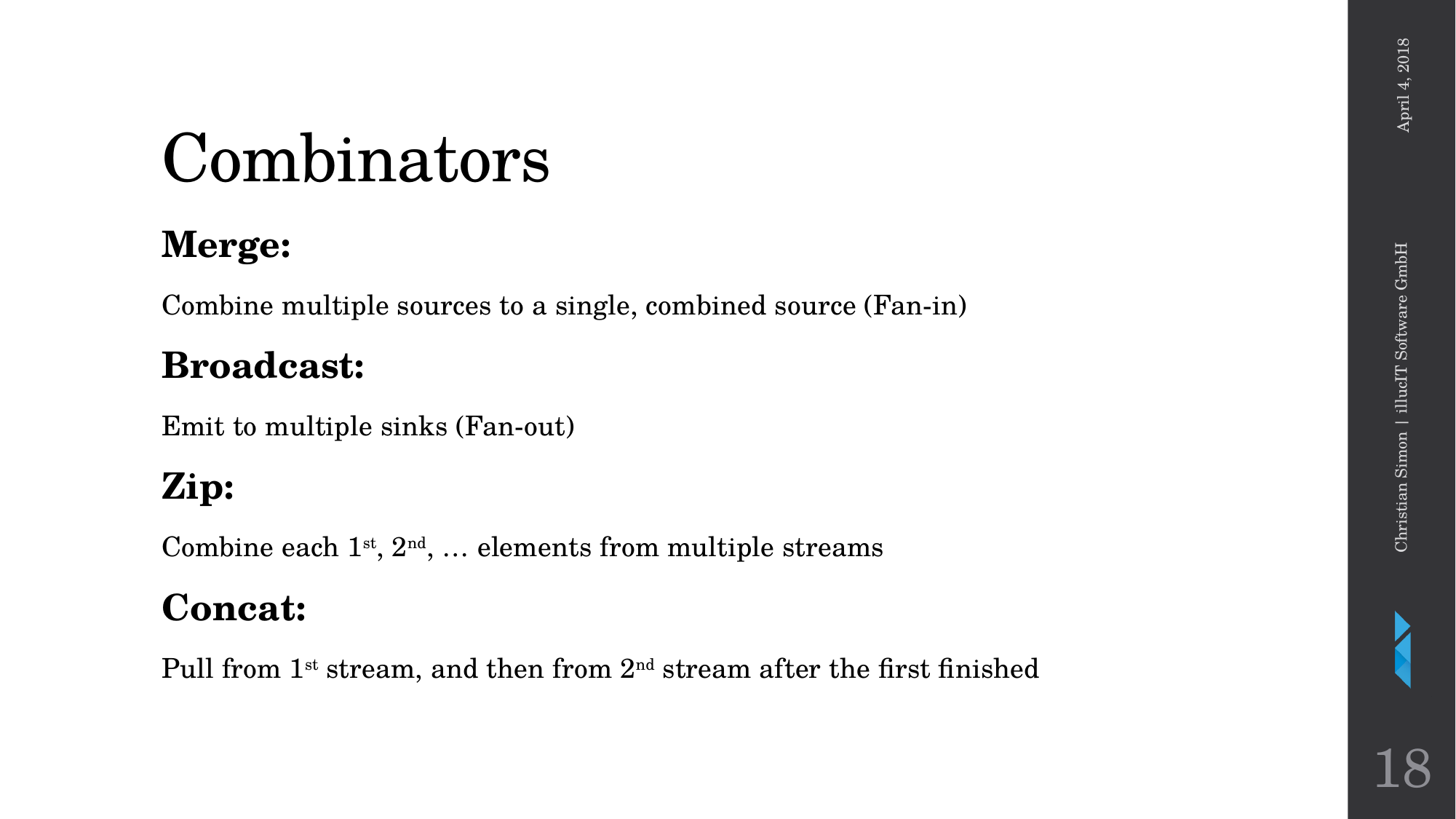

# Combinators
April 4, 2018
Merge:
Combine multiple sources to a single, combined source (Fan-in)
Broadcast:
Emit to multiple sinks (Fan-out)
Zip:
Combine each 1st, 2nd, … elements from multiple streams
Concat:
Pull from 1st stream, and then from 2nd stream after the first finished

Christian Simon | illucIT Software GmbH
18